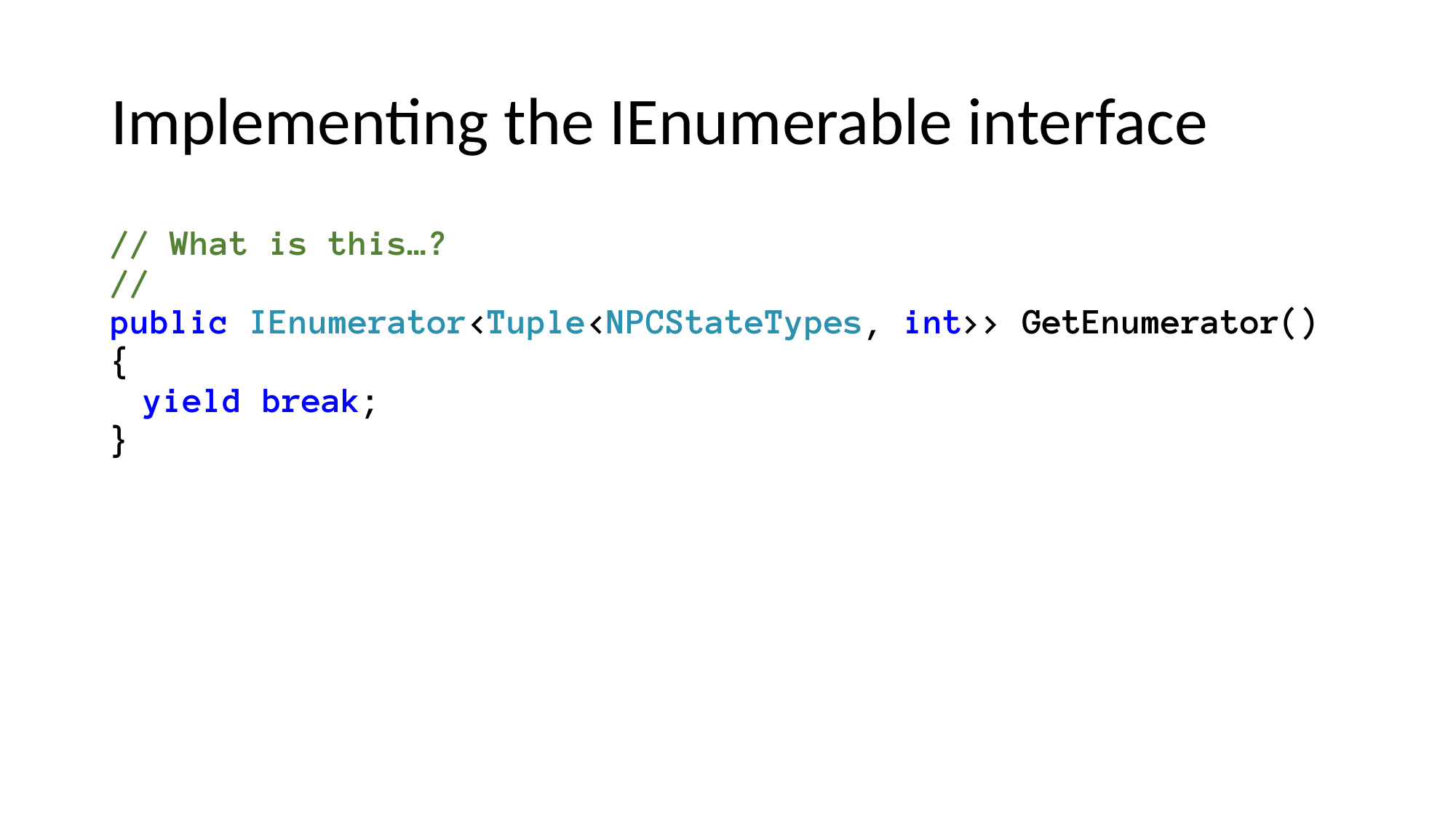

# Implementing the IEnumerable interface

// What is this…?
//
public IEnumerator<Tuple<NPCStateTypes, int>> GetEnumerator()
{
    yield break;
}